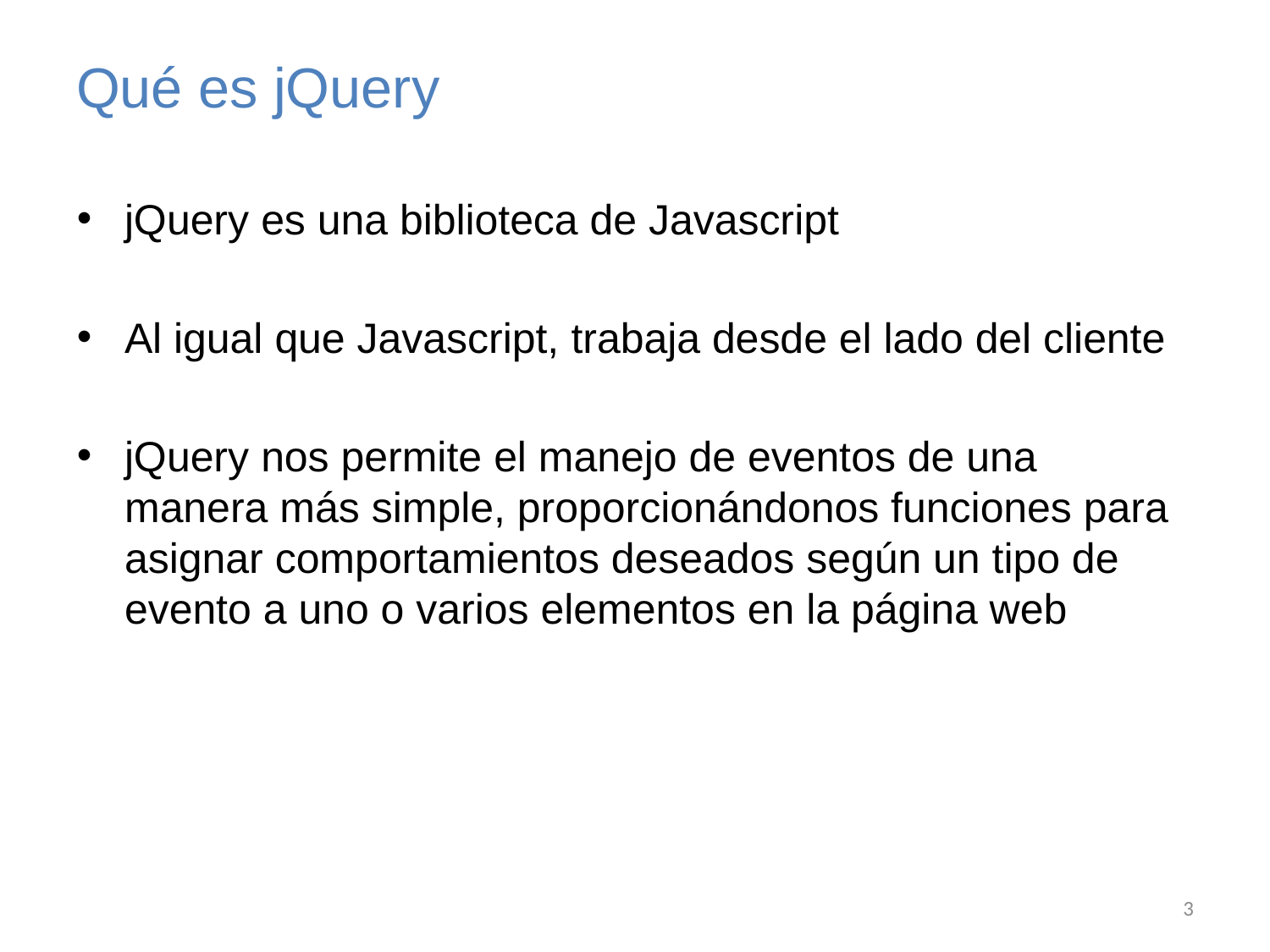

# Qué es jQuery
jQuery es una biblioteca de Javascript

Al igual que Javascript, trabaja desde el lado del cliente

jQuery nos permite el manejo de eventos de una manera más simple, proporcionándonos funciones para asignar comportamientos deseados según un tipo de evento a uno o varios elementos en la página web
3